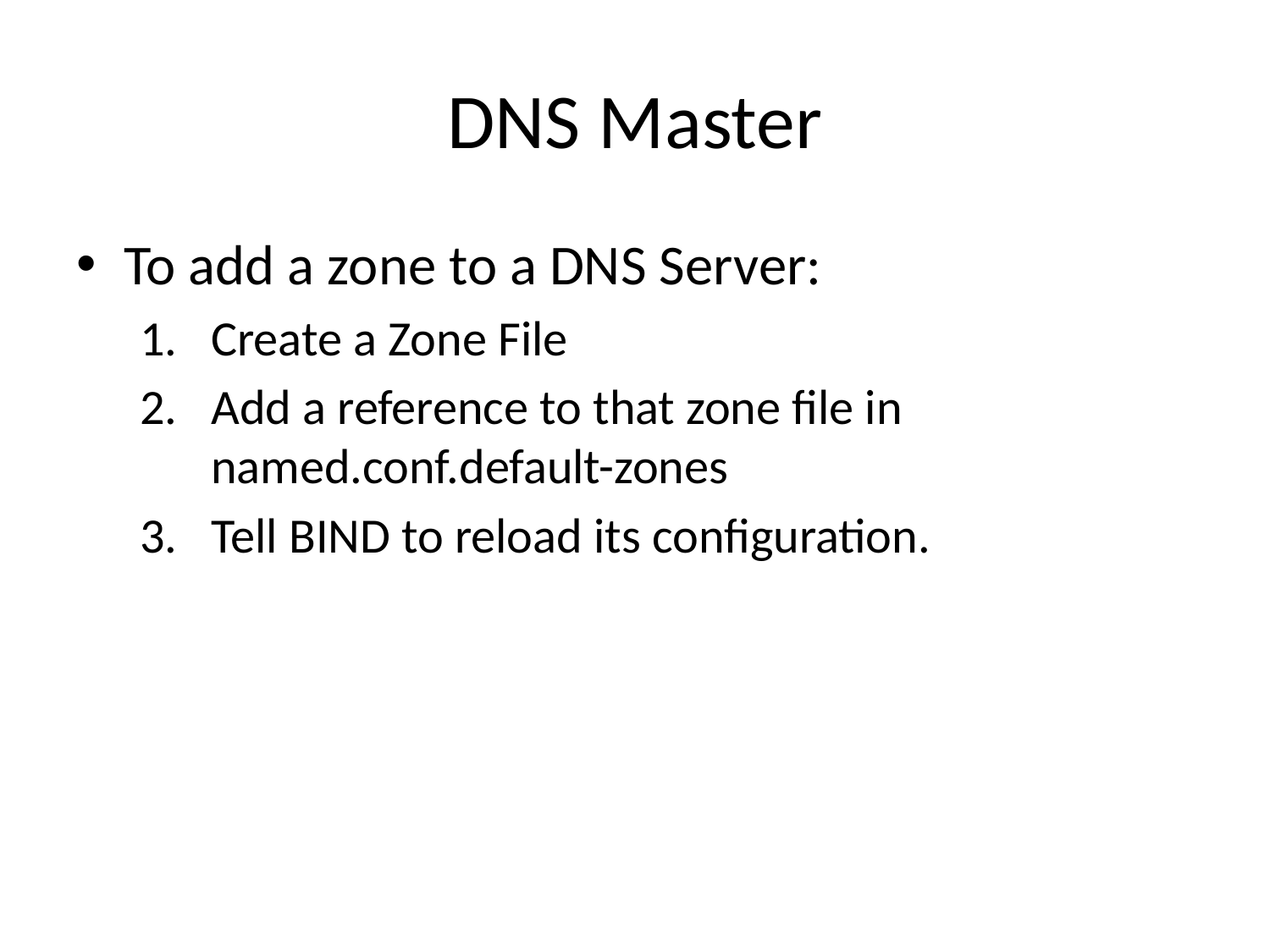

# DNS Master
To add a zone to a DNS Server:
Create a Zone File
Add a reference to that zone file in named.conf.default-zones
Tell BIND to reload its configuration.